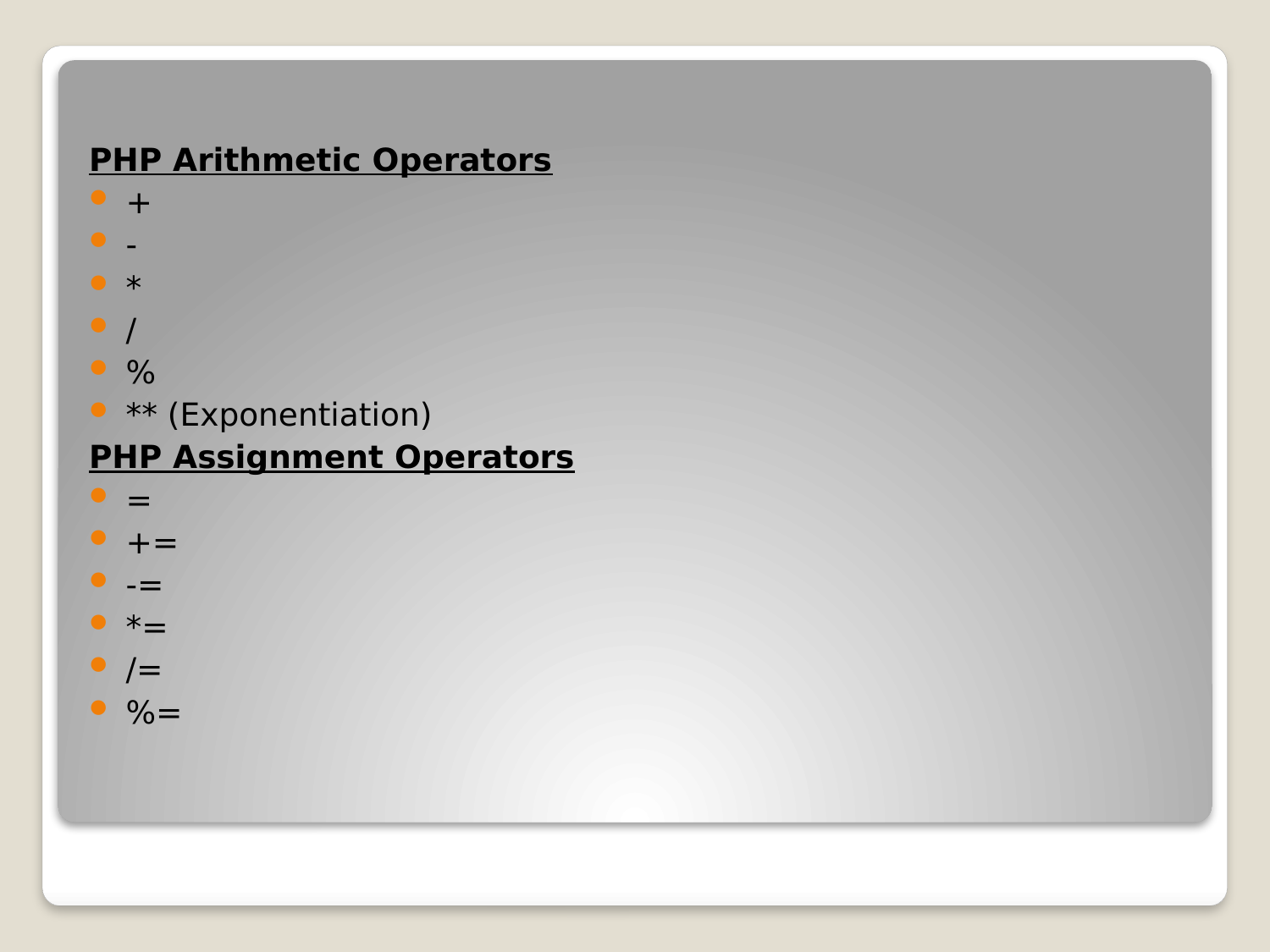

PHP Arithmetic Operators
+
-
*
/
%
** (Exponentiation)
PHP Assignment Operators
=
+=
-=
*=
/=
%=